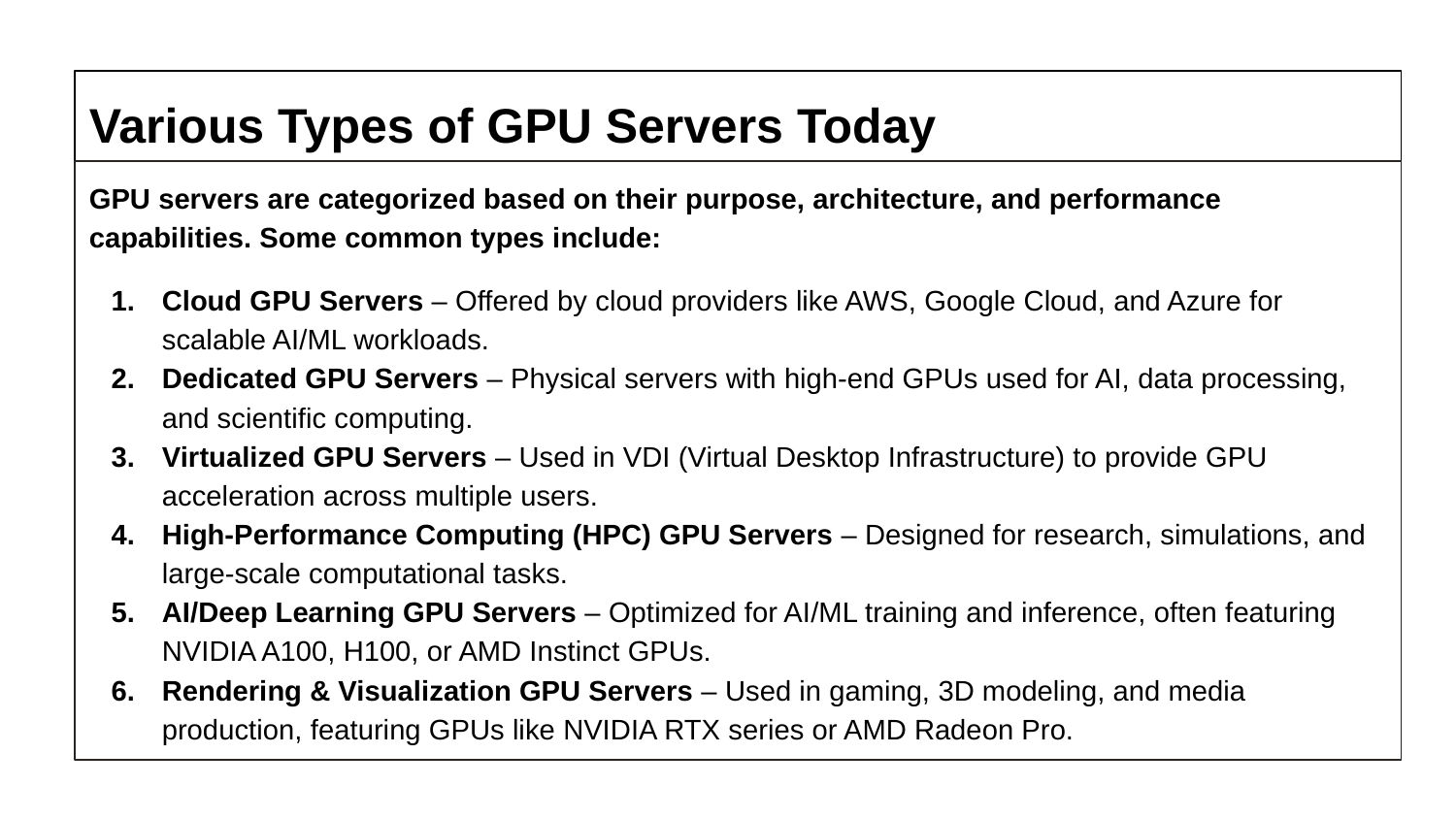

# Various Types of GPU Servers Today
GPU servers are categorized based on their purpose, architecture, and performance capabilities. Some common types include:
Cloud GPU Servers – Offered by cloud providers like AWS, Google Cloud, and Azure for scalable AI/ML workloads.
Dedicated GPU Servers – Physical servers with high-end GPUs used for AI, data processing, and scientific computing.
Virtualized GPU Servers – Used in VDI (Virtual Desktop Infrastructure) to provide GPU acceleration across multiple users.
High-Performance Computing (HPC) GPU Servers – Designed for research, simulations, and large-scale computational tasks.
AI/Deep Learning GPU Servers – Optimized for AI/ML training and inference, often featuring NVIDIA A100, H100, or AMD Instinct GPUs.
Rendering & Visualization GPU Servers – Used in gaming, 3D modeling, and media production, featuring GPUs like NVIDIA RTX series or AMD Radeon Pro.